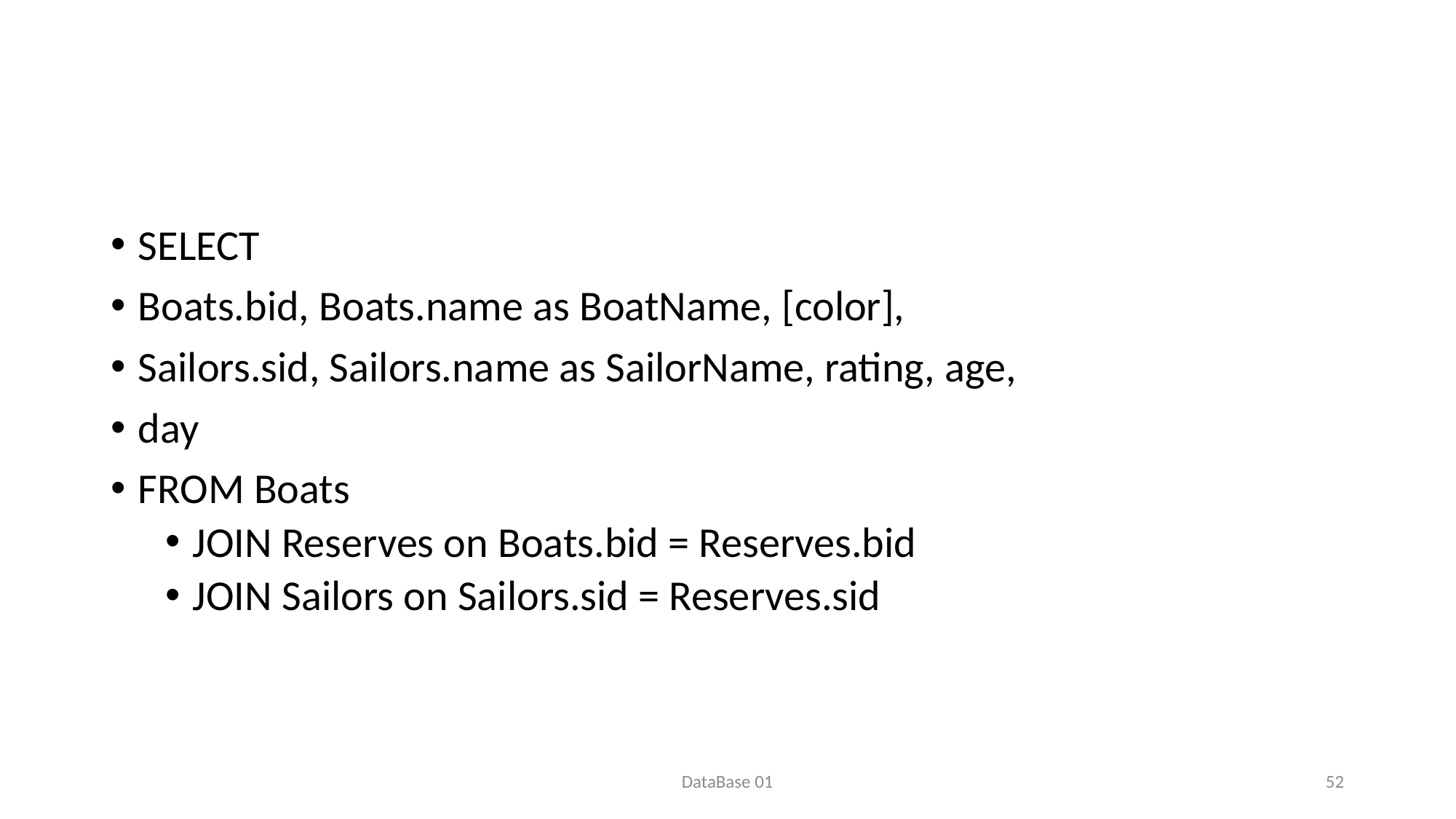

#
SELECT
Boats.bid, Boats.name as BoatName, [color],
Sailors.sid, Sailors.name as SailorName, rating, age,
day
FROM Boats
JOIN Reserves on Boats.bid = Reserves.bid
JOIN Sailors on Sailors.sid = Reserves.sid
DataBase 01
52